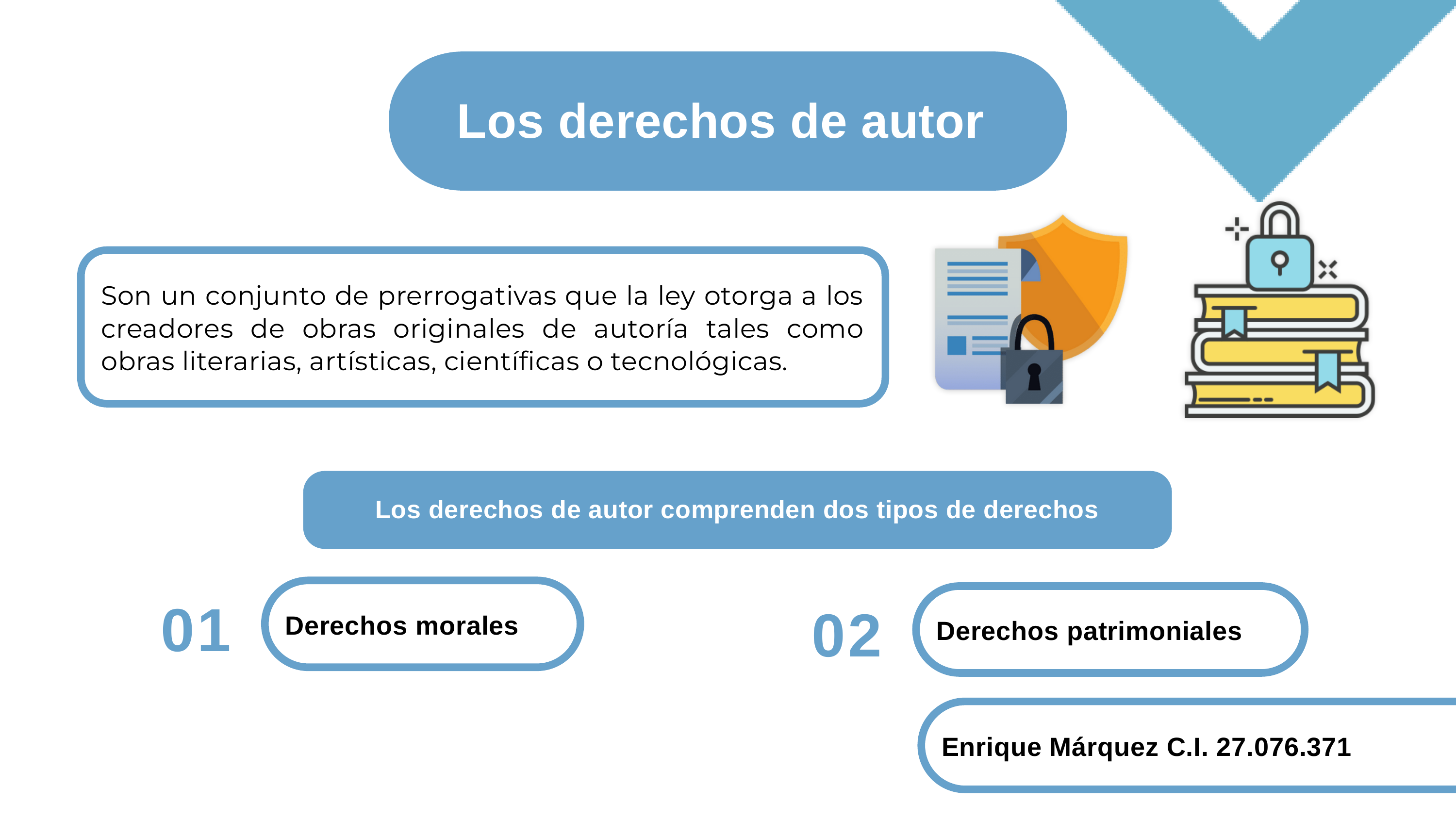

Los derechos de autor

Son un conjunto de prerrogativas que la ley otorga a los creadores de obras originales de autoría tales como obras literarias, artísticas, científicas o tecnológicas.

Los derechos de autor comprenden dos tipos de derechos
01

Derechos morales
02

Derechos patrimoniales

Enrique Márquez C.I. 27.076.371